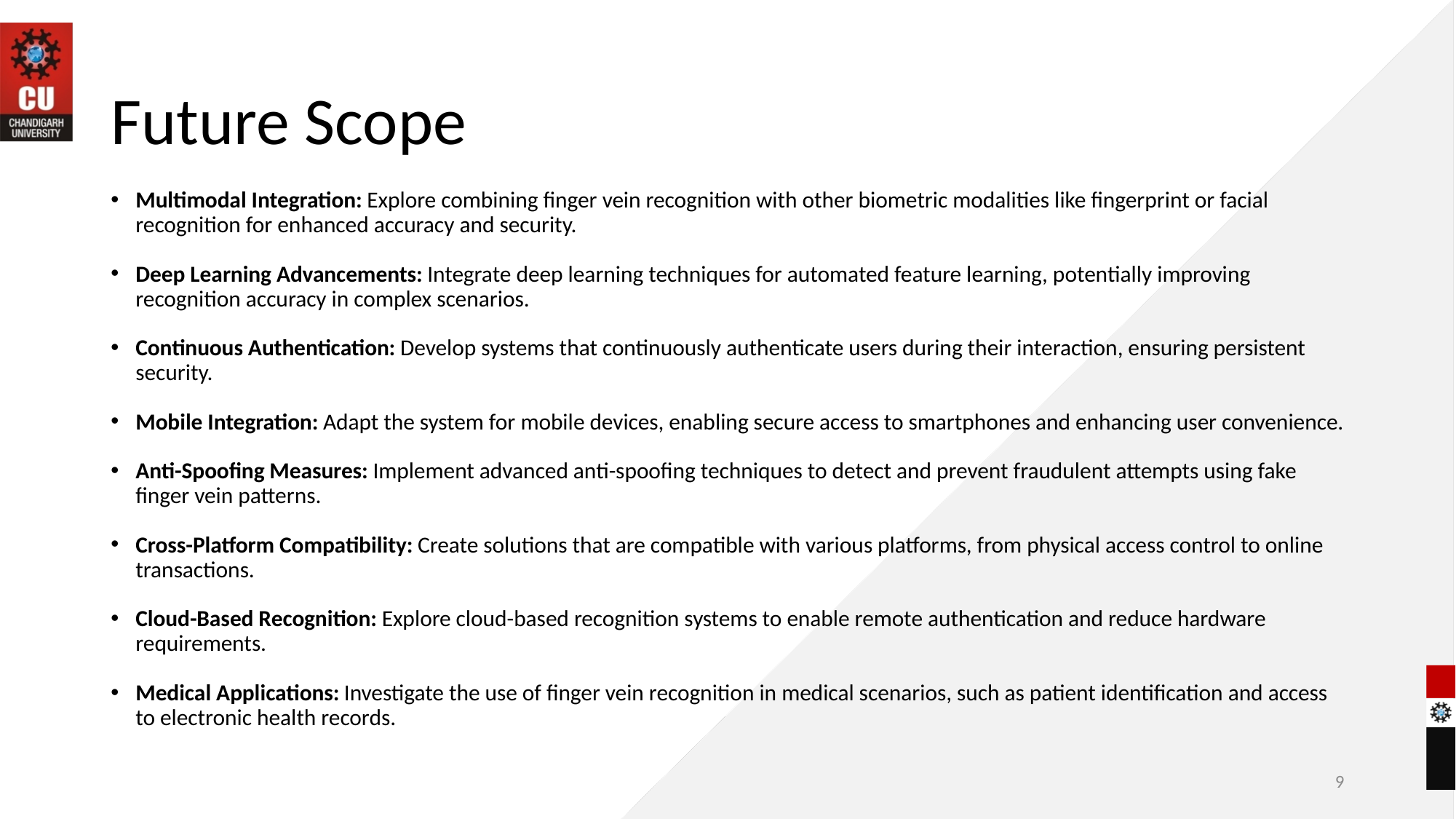

# Future Scope
Multimodal Integration: Explore combining finger vein recognition with other biometric modalities like fingerprint or facial recognition for enhanced accuracy and security.

Deep Learning Advancements: Integrate deep learning techniques for automated feature learning, potentially improving recognition accuracy in complex scenarios.

Continuous Authentication: Develop systems that continuously authenticate users during their interaction, ensuring persistent security.

Mobile Integration: Adapt the system for mobile devices, enabling secure access to smartphones and enhancing user convenience.

Anti-Spoofing Measures: Implement advanced anti-spoofing techniques to detect and prevent fraudulent attempts using fake finger vein patterns.

Cross-Platform Compatibility: Create solutions that are compatible with various platforms, from physical access control to online transactions.

Cloud-Based Recognition: Explore cloud-based recognition systems to enable remote authentication and reduce hardware requirements.

Medical Applications: Investigate the use of finger vein recognition in medical scenarios, such as patient identification and access to electronic health records.

9